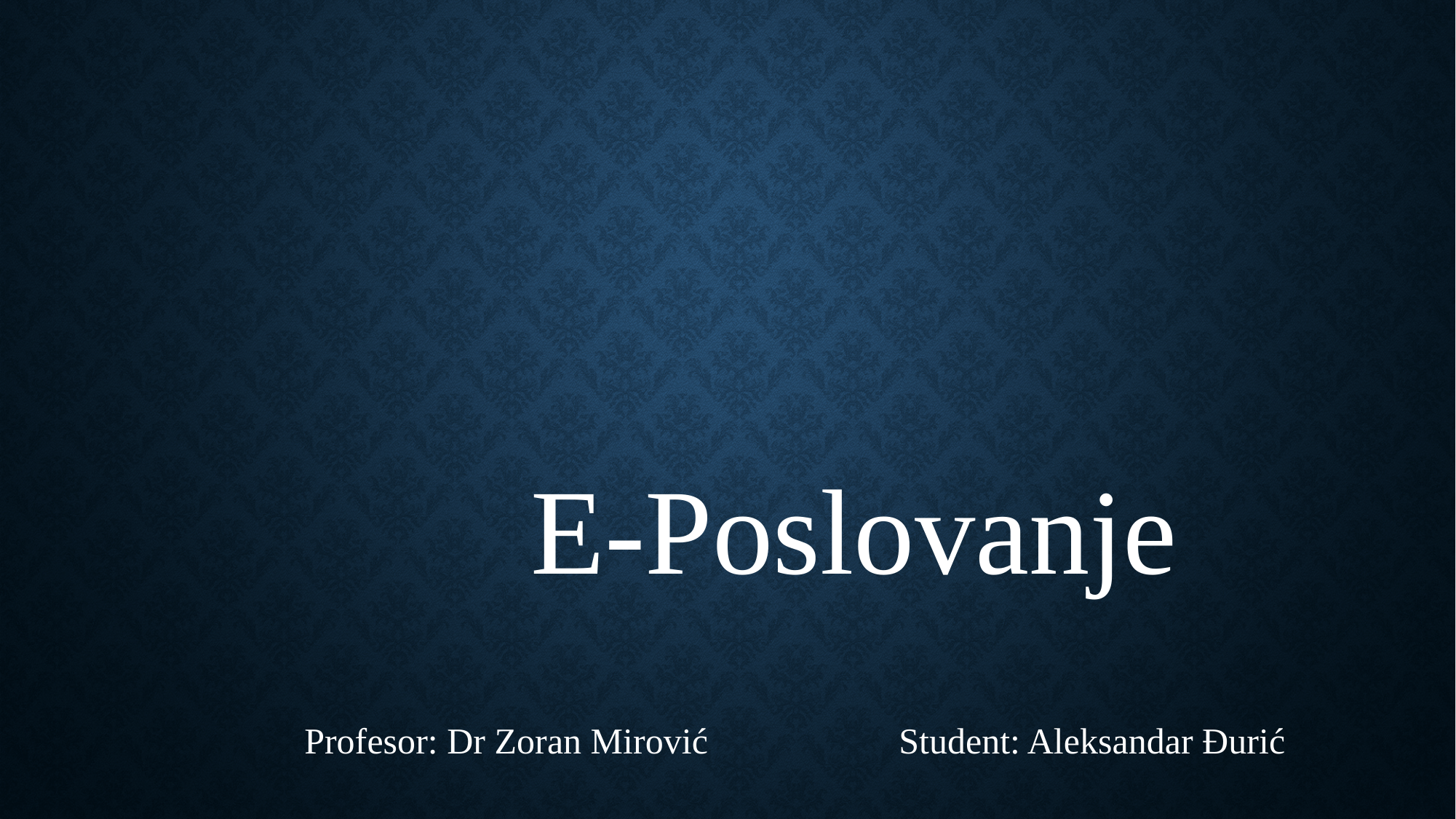

E-Poslovanje
                 Profesor: Dr Zoran Mirović                     Student: Aleksandar Đurić